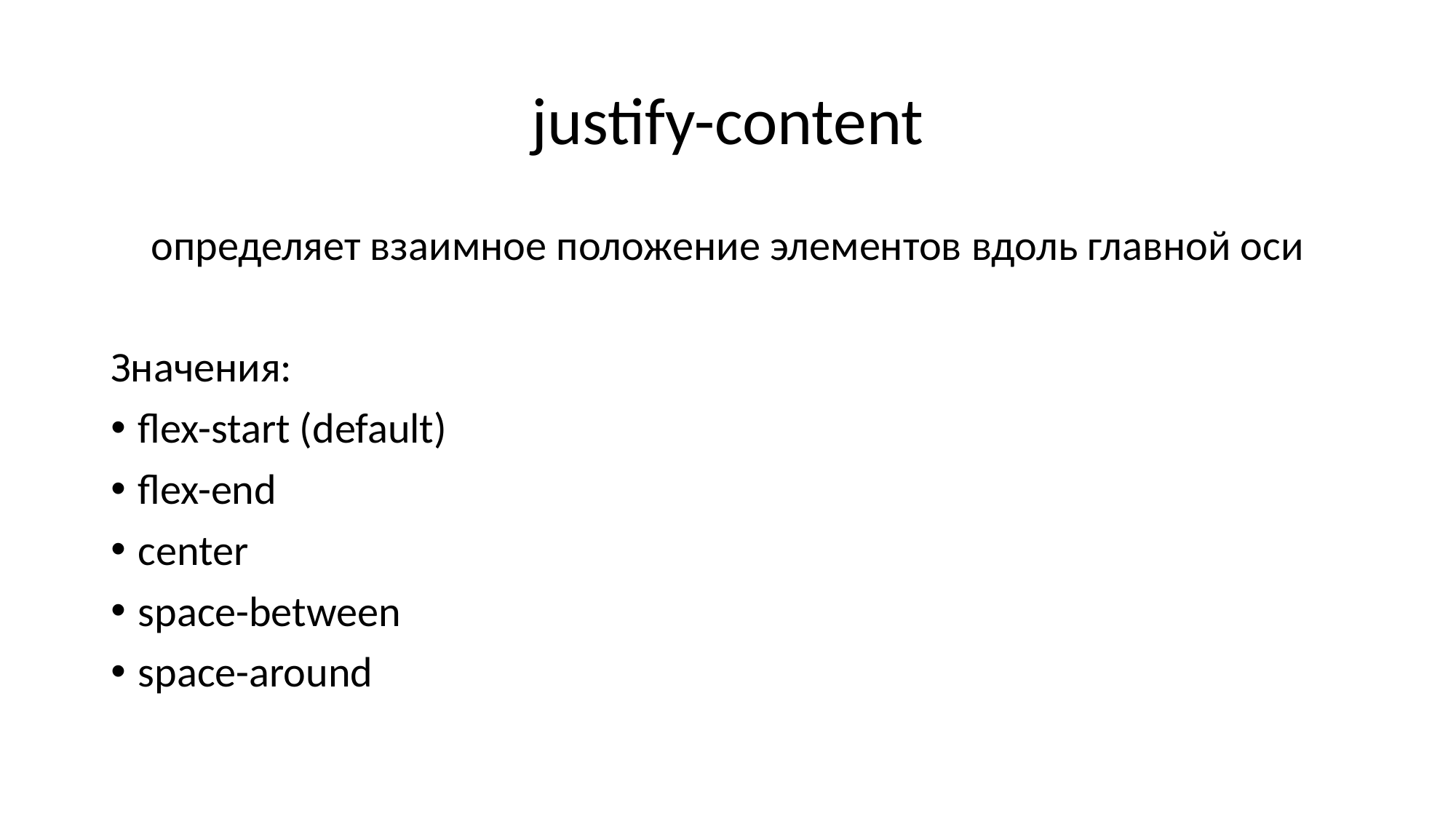

# justify-content
определяет взаимное положение элементов вдоль главной оси

Значения:
flex-start (default)
flex-end
center
space-between
space-around